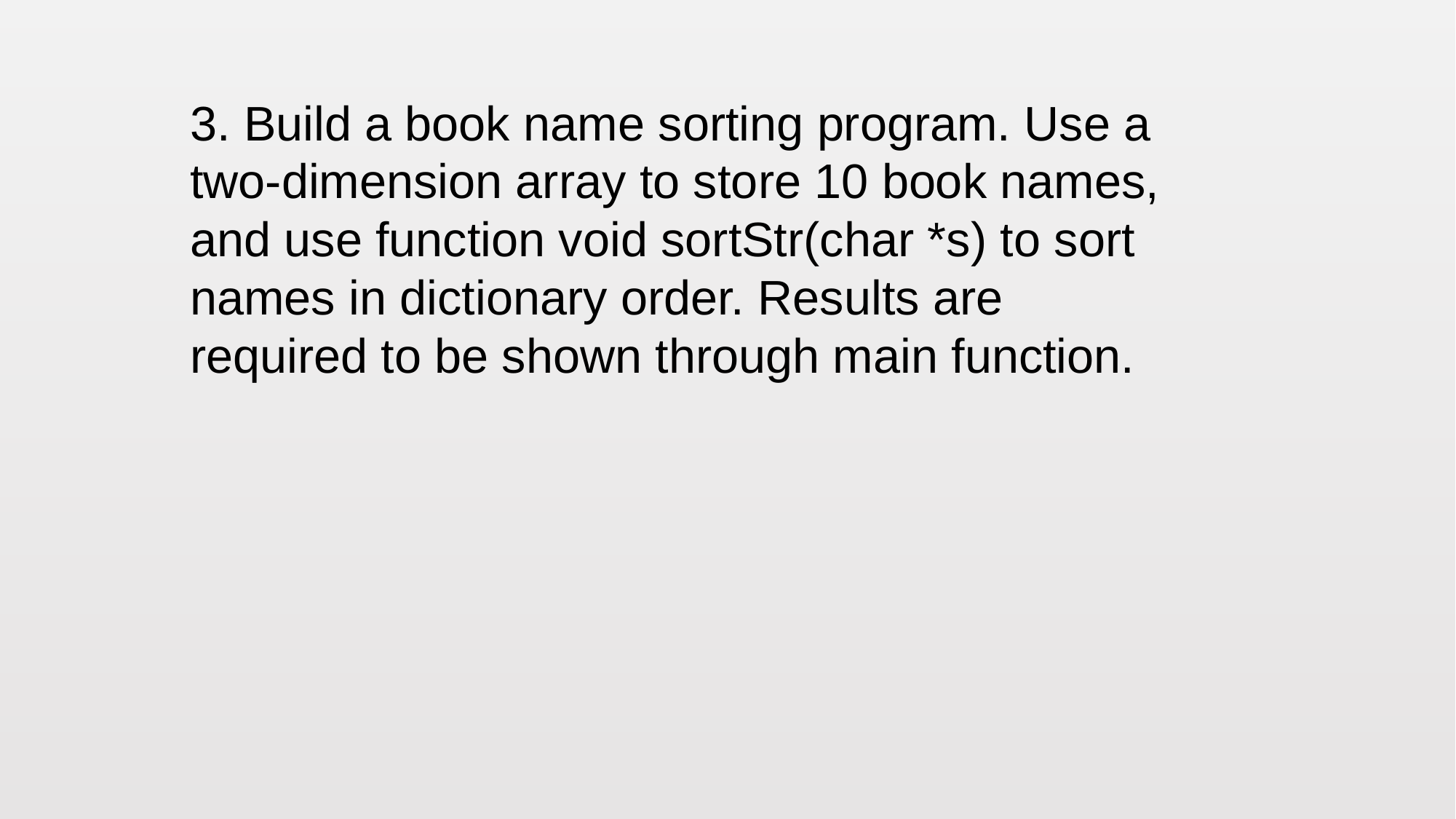

3. Build a book name sorting program. Use a two-dimension array to store 10 book names, and use function void sortStr(char *s) to sort names in dictionary order. Results are required to be shown through main function.